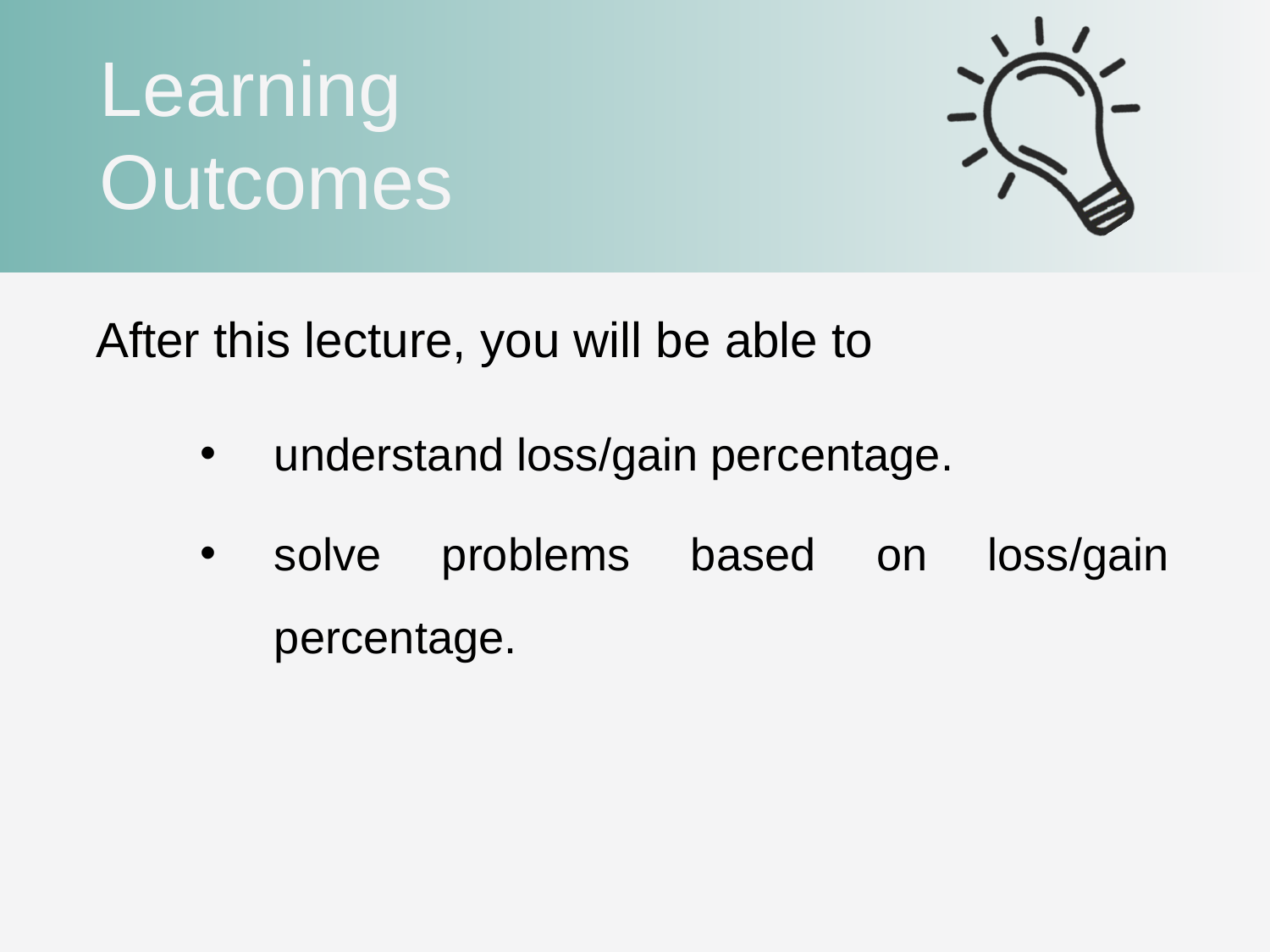

understand loss/gain percentage.
solve problems based on loss/gain percentage.